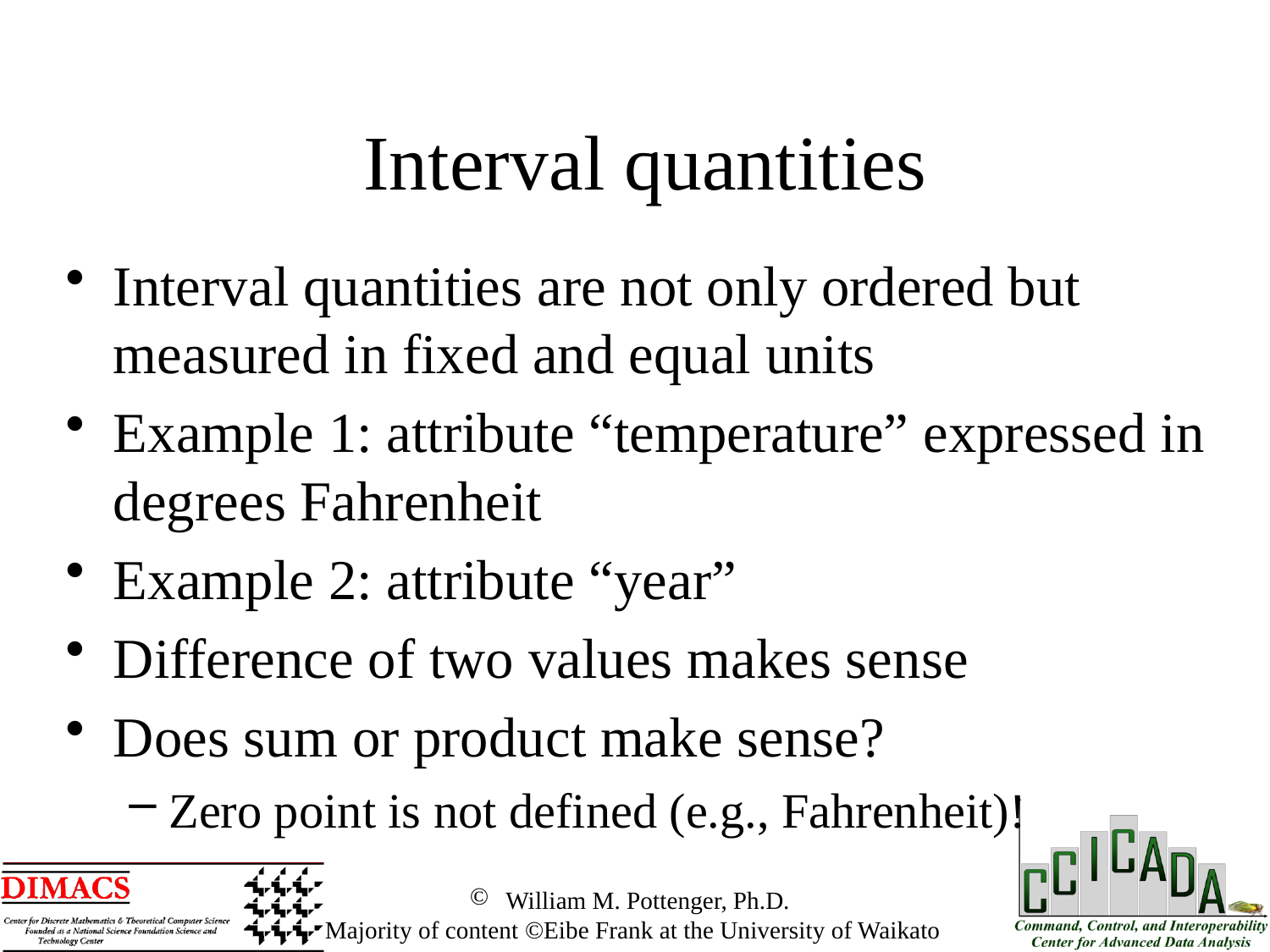

Interval quantities
Interval quantities are not only ordered but measured in fixed and equal units
Example 1: attribute “temperature” expressed in degrees Fahrenheit
Example 2: attribute “year”
Difference of two values makes sense
Does sum or product make sense?
Zero point is not defined (e.g., Fahrenheit)!
 William M. Pottenger, Ph.D.
 Majority of content ©Eibe Frank at the University of Waikato